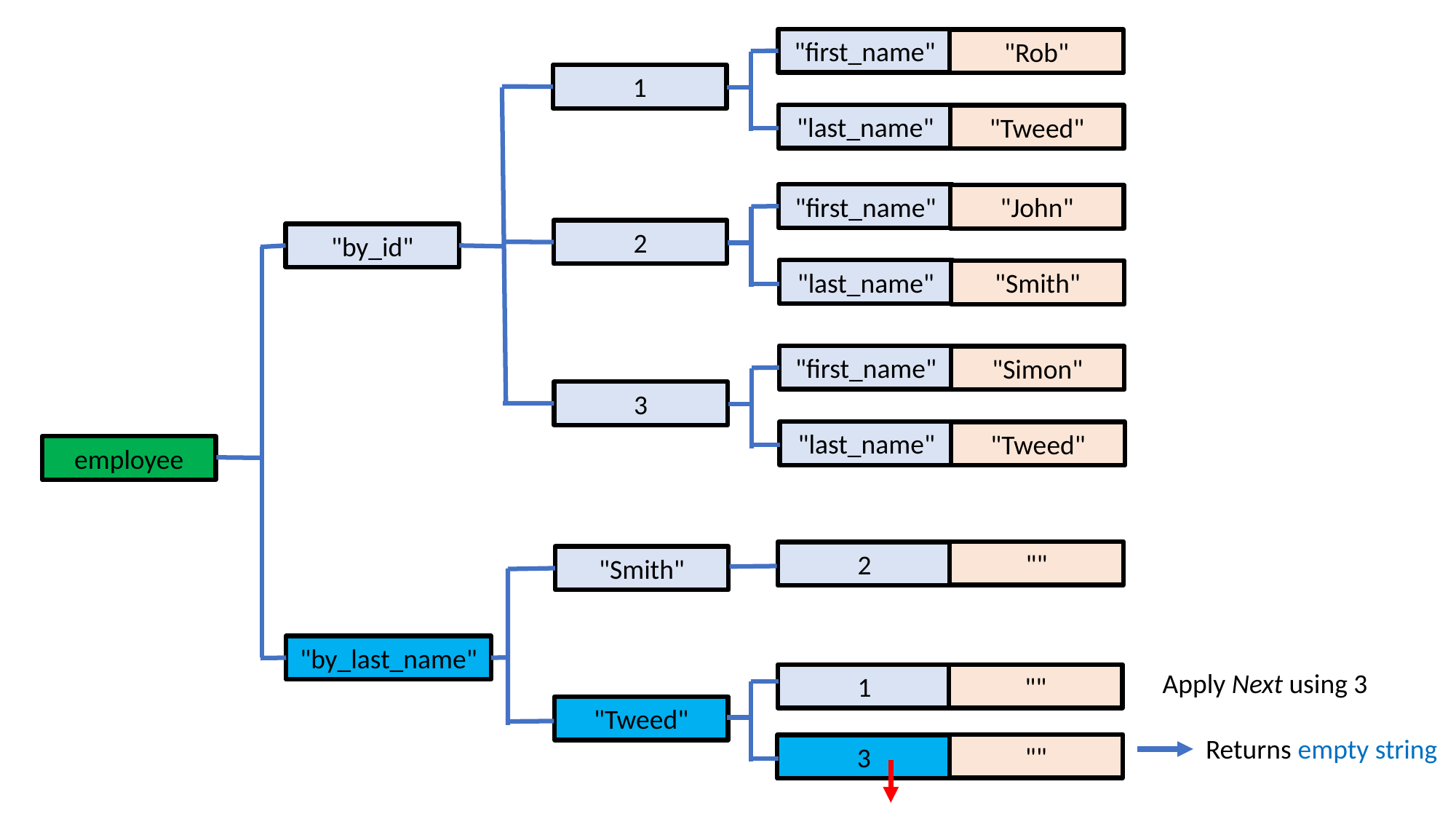

"first_name"
"Rob"
1
"last_name"
"Tweed"
"first_name"
"John"
2
"by_id"
"last_name"
"Smith"
"first_name"
"Simon"
3
"last_name"
"Tweed"
employee
""
2
"Smith"
"by_last_name"
Apply Next using 3

       Returns empty string
""
1
"Tweed"
""
3